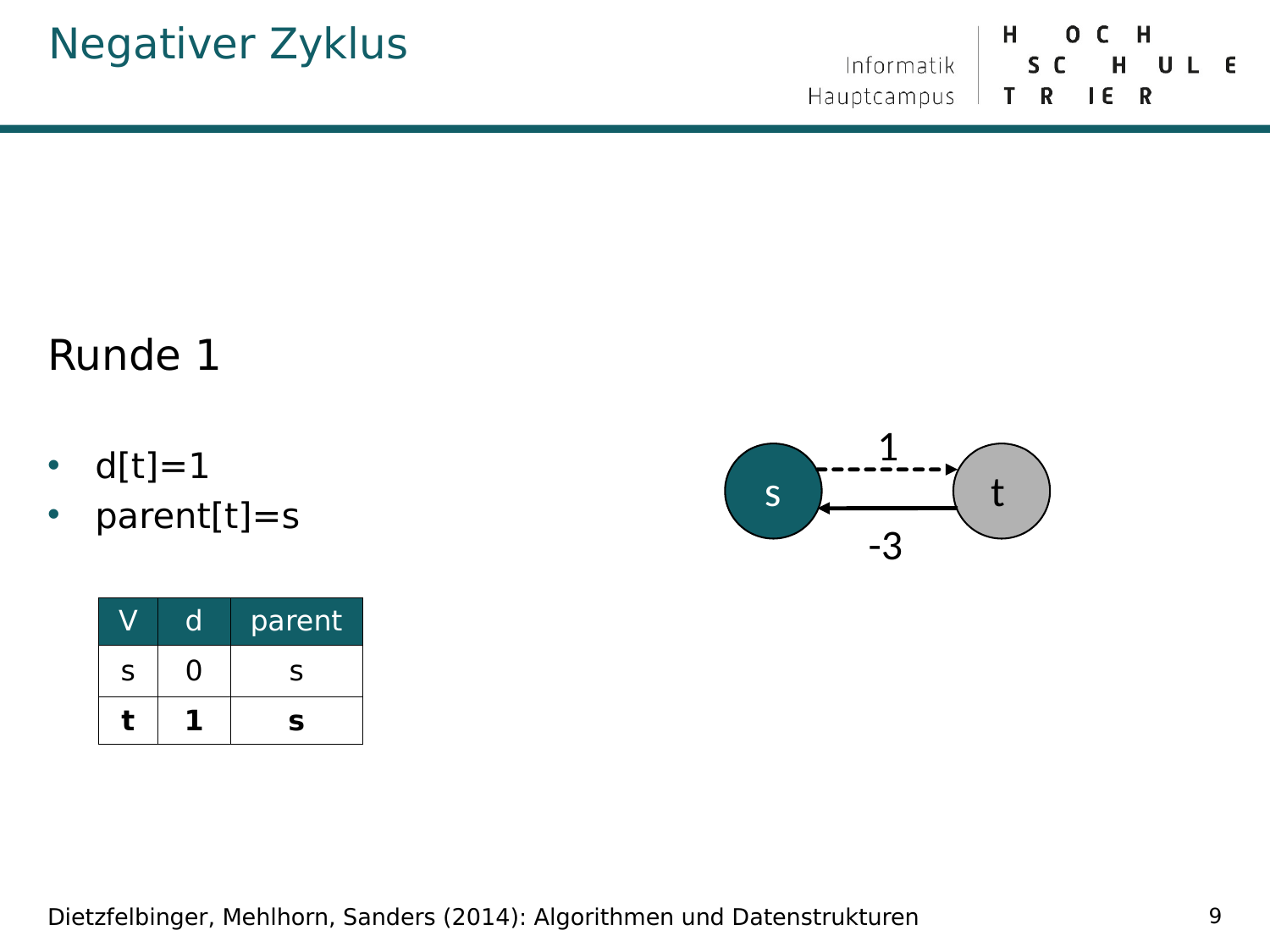

# Negativer Zyklus
Runde 1

d[t]=1
parent[t]=s

1

s

t

-3

| V | d | parent |
| --- | --- | --- |
| s | 0 | s |
| t | 1 | s |

9
Dietzfelbinger, Mehlhorn, Sanders (2014): Algorithmen und Datenstrukturen